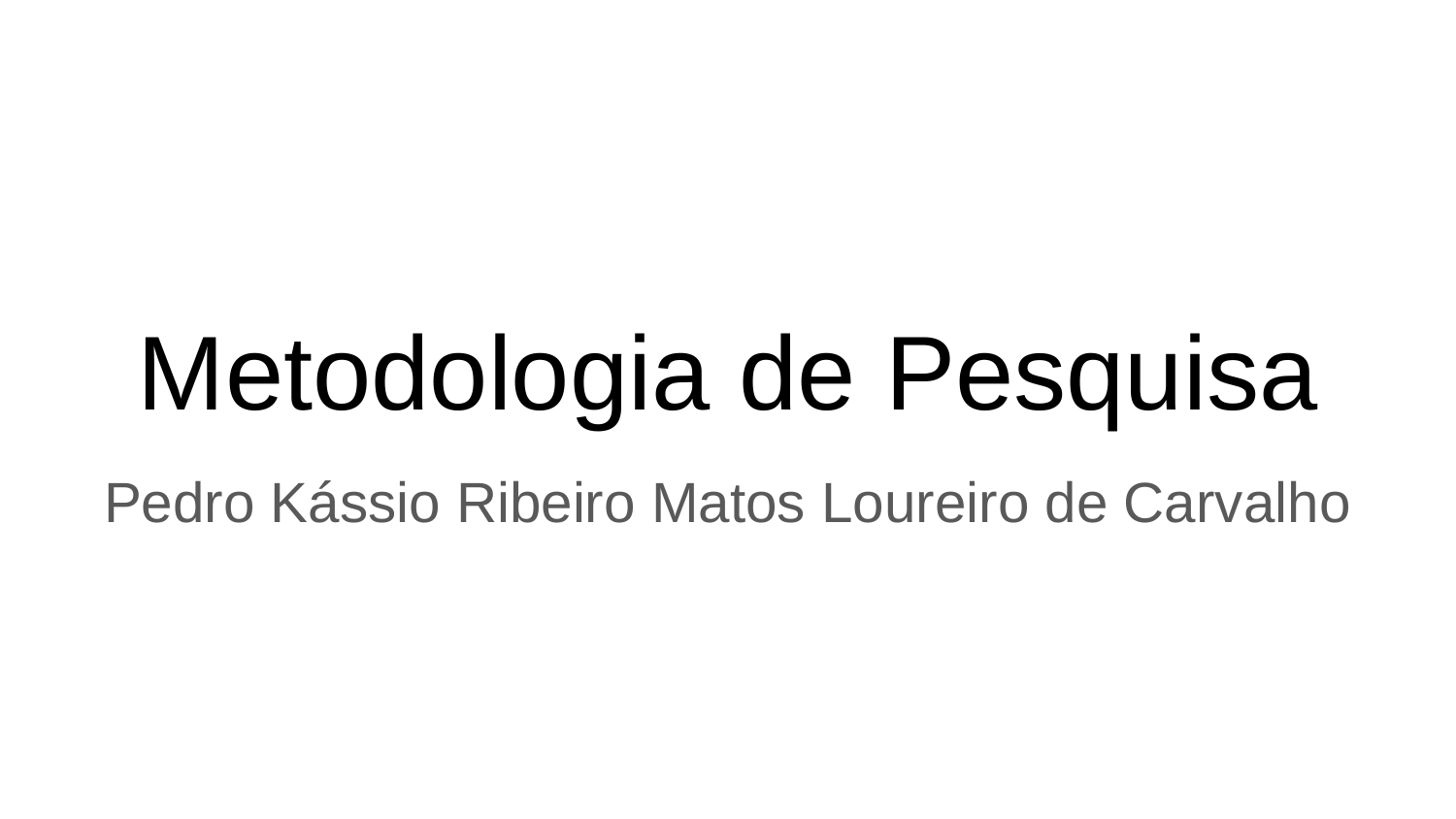

# Metodologia de Pesquisa
Pedro Kássio Ribeiro Matos Loureiro de Carvalho